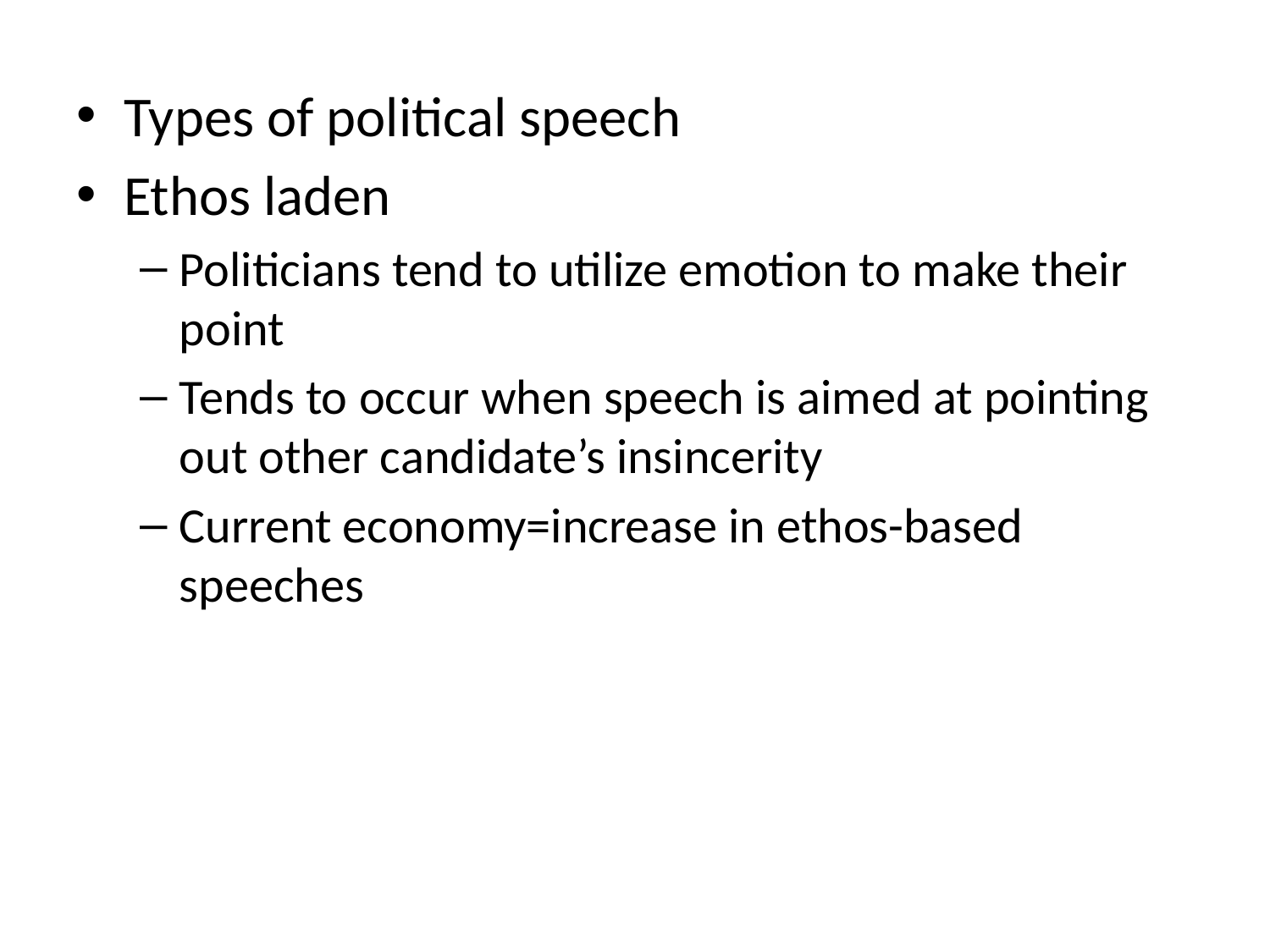

Types of political speech
Ethos laden
Politicians tend to utilize emotion to make their point
Tends to occur when speech is aimed at pointing out other candidate’s insincerity
Current economy=increase in ethos-based speeches